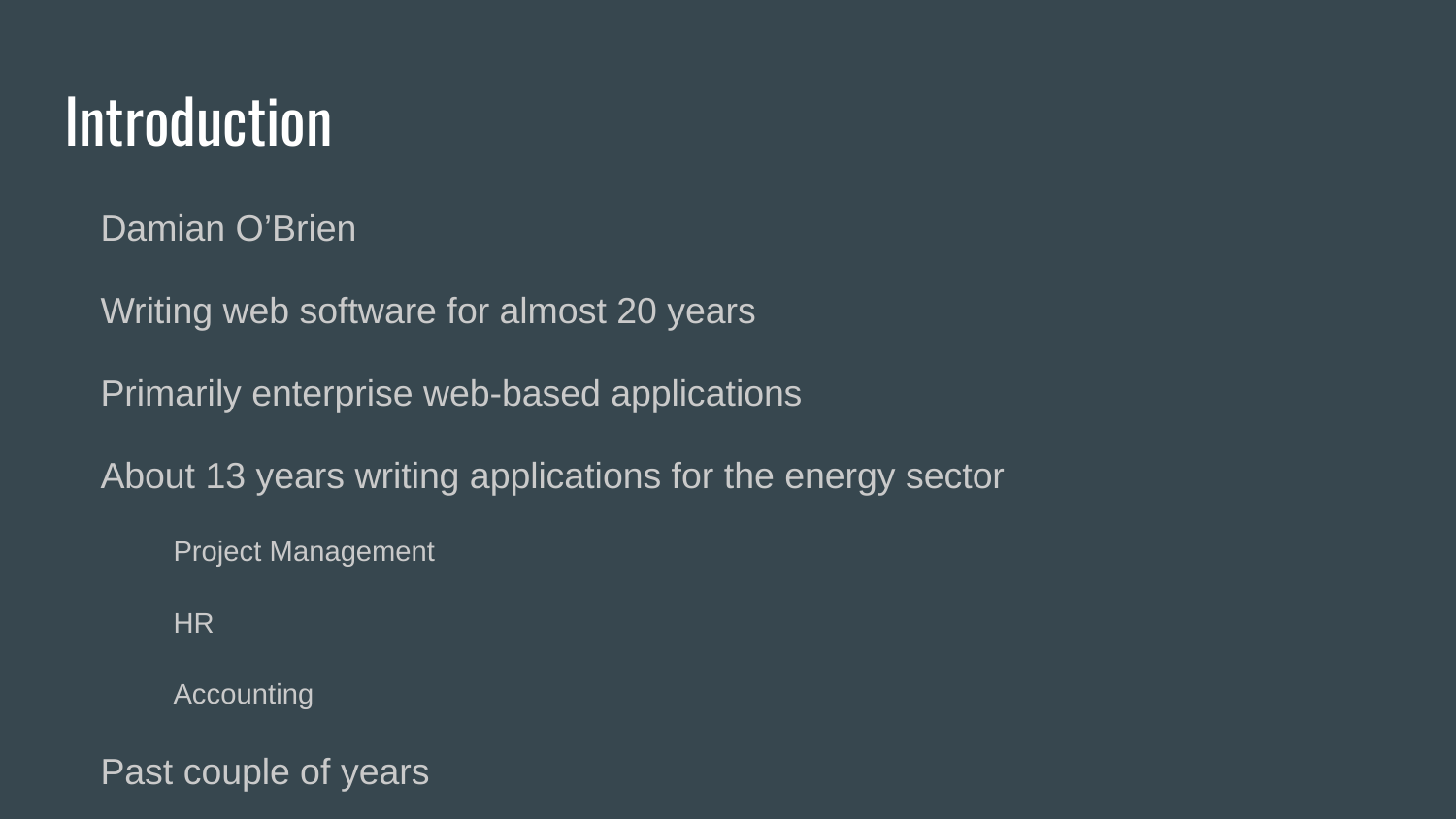

# Introduction
Damian O’Brien
Writing web software for almost 20 years
Primarily enterprise web-based applications
About 13 years writing applications for the energy sector
Project Management
HR
Accounting
Past couple of years
Mobile app development
Large-scale healthcare applications